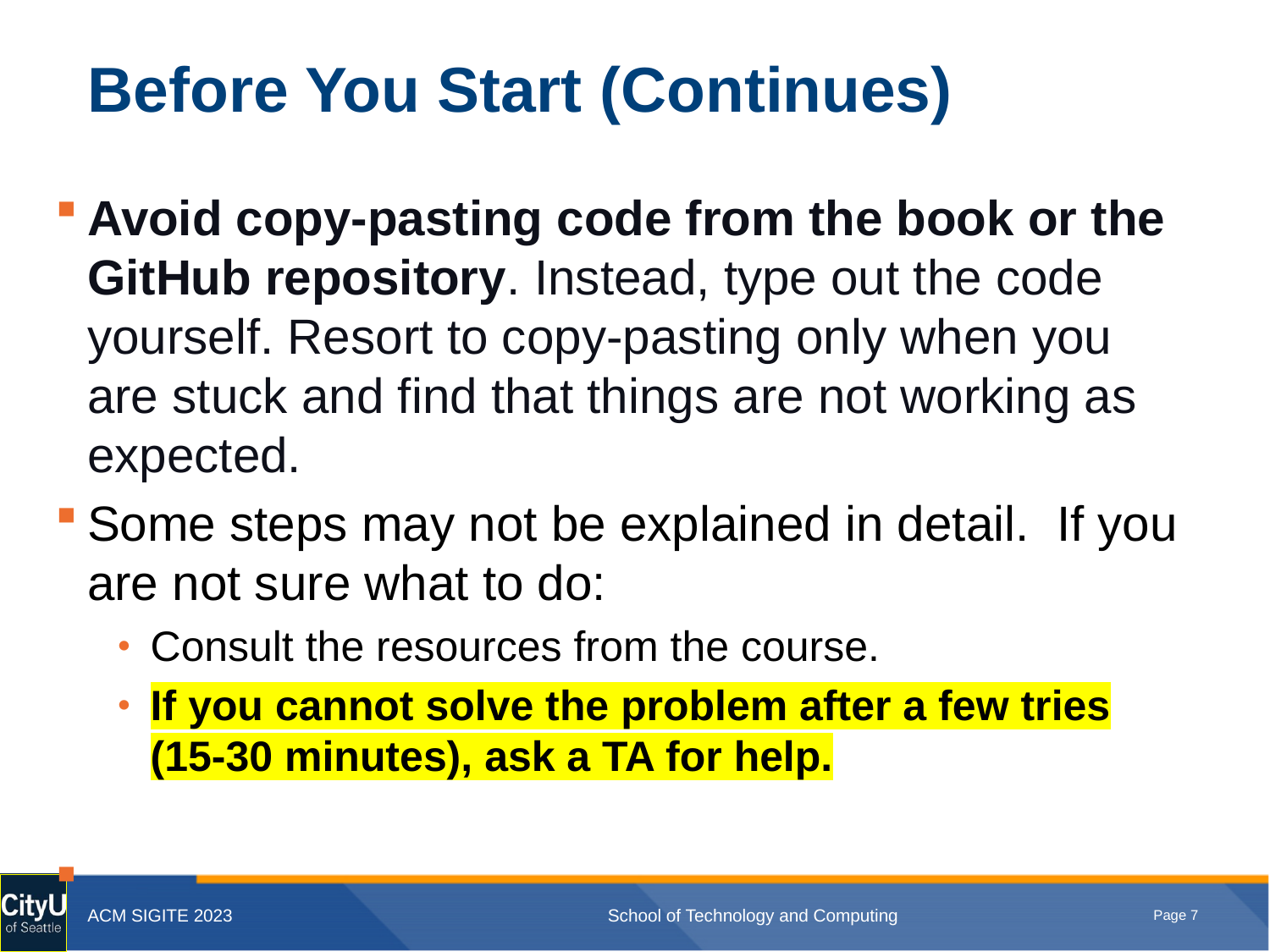

# Before You Start (Continues)
Avoid copy-pasting code from the book or the GitHub repository. Instead, type out the code yourself. Resort to copy-pasting only when you are stuck and find that things are not working as expected.
Some steps may not be explained in detail.  If you are not sure what to do:
Consult the resources from the course.
If you cannot solve the problem after a few tries (15-30 minutes), ask a TA for help.